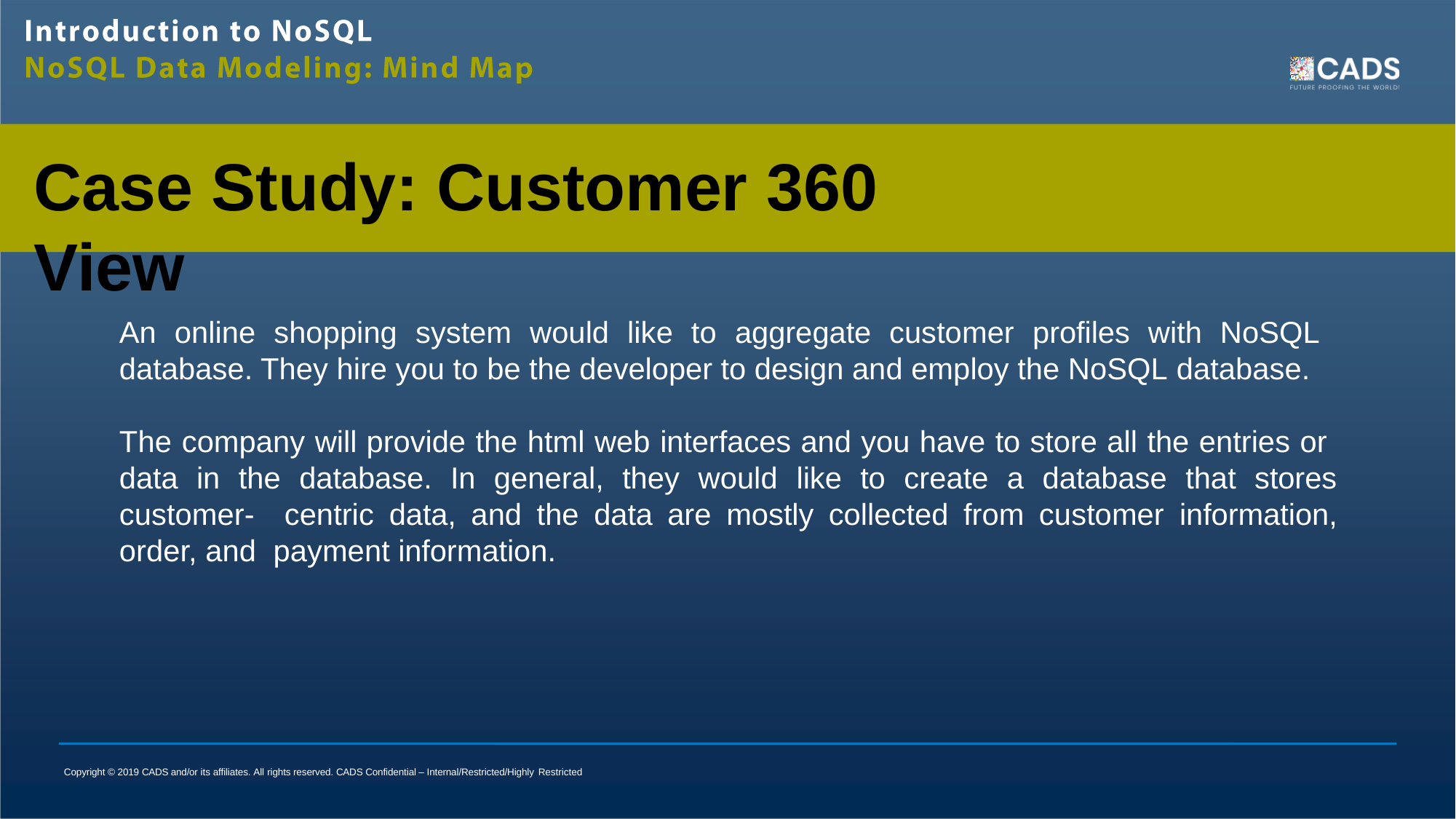

# Case Study: Customer 360 View
An online shopping system would like to aggregate customer profiles with NoSQL  database. They hire you to be the developer to design and employ the NoSQL database.
The company will provide the html web interfaces and you have to store all the entries or  data in the database. In general, they would like to create a database that stores customer-  centric data, and the data are mostly collected from customer information, order, and  payment information.

Copyright © 2019 CADS and/or its affiliates. All rights reserved. CADS Confidential – Internal/Restricted/Highly Restricted